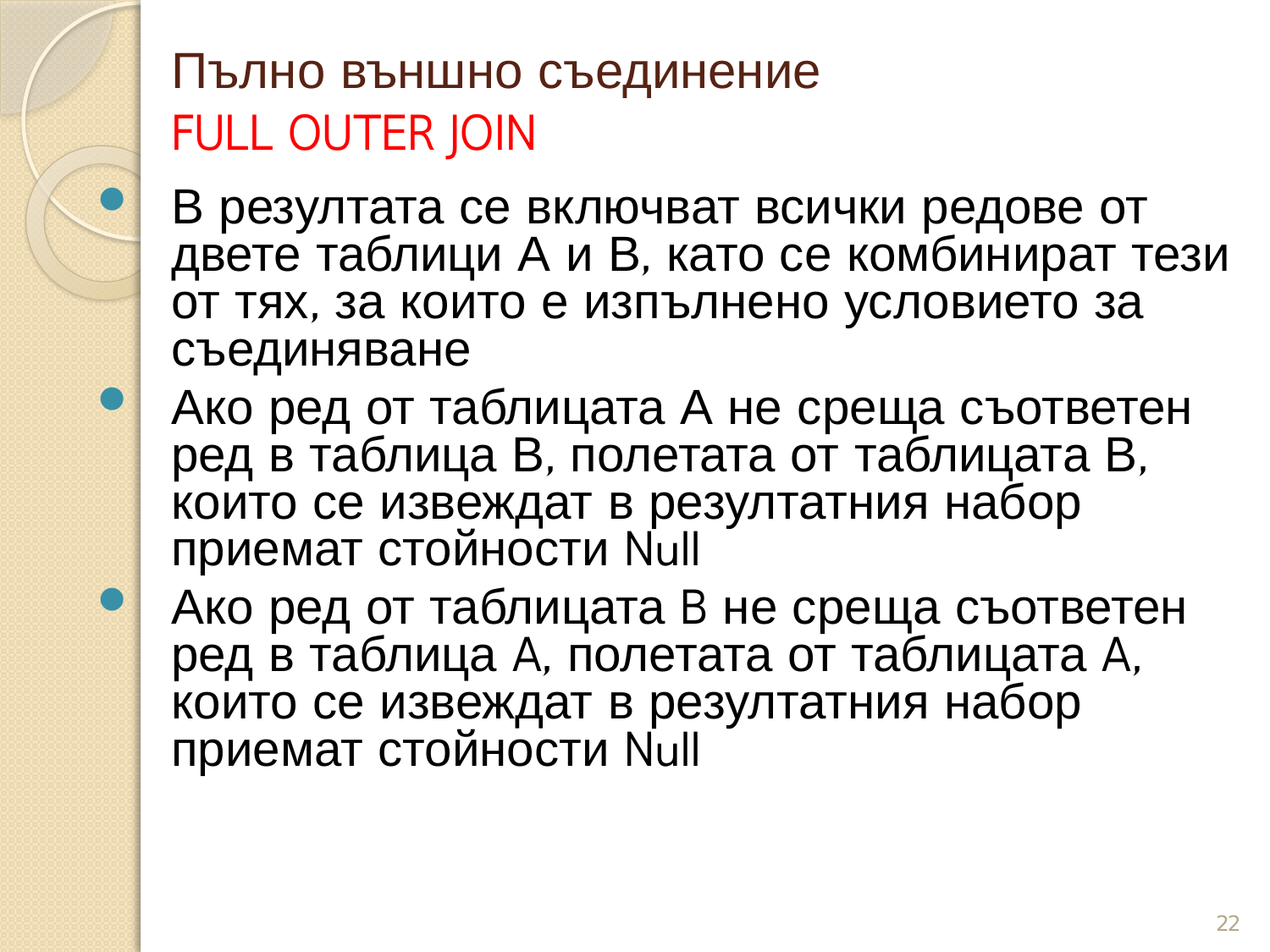

# Пълно външно съединение FULL OUTER JOIN
В резултата се включват всички редове от двете таблици А и В, като се комбинират тези от тях, за които е изпълнено условието за съединяване
Ако ред от таблицата А не среща съответен ред в таблица В, полетата от таблицата В, които се извеждат в резултатния набор приемат стойности Null
Ако ред от таблицата B не среща съответен ред в таблица A, полетата от таблицата A, които се извеждат в резултатния набор приемат стойности Null
22